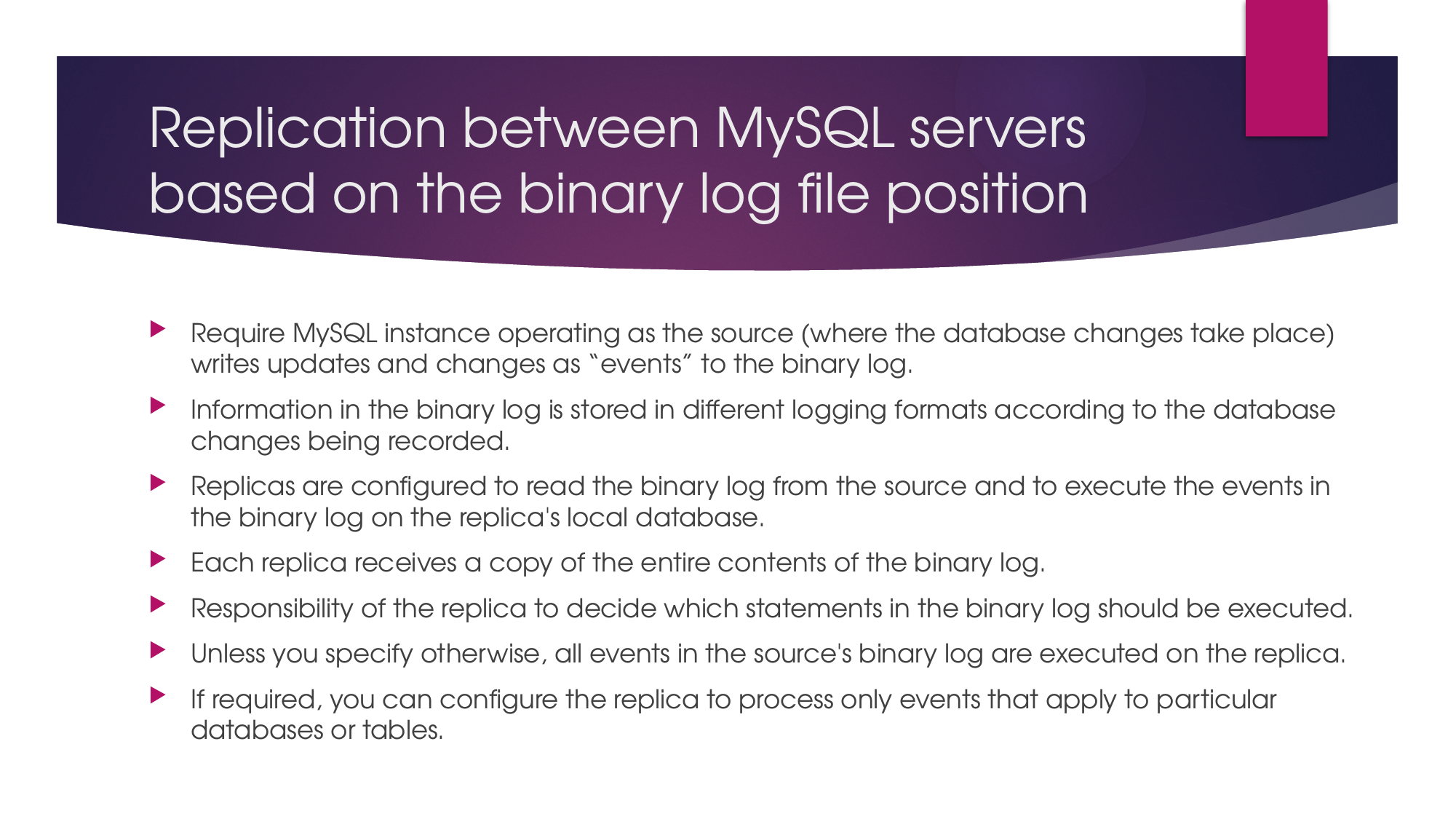

# Replication between MySQL servers based on the binary log file position
Require MySQL instance operating as the source (where the database changes take place) writes updates and changes as “events” to the binary log.
Information in the binary log is stored in different logging formats according to the database changes being recorded.
Replicas are configured to read the binary log from the source and to execute the events in the binary log on the replica's local database.
Each replica receives a copy of the entire contents of the binary log.
Responsibility of the replica to decide which statements in the binary log should be executed.
Unless you specify otherwise, all events in the source's binary log are executed on the replica.
If required, you can configure the replica to process only events that apply to particular databases or tables.